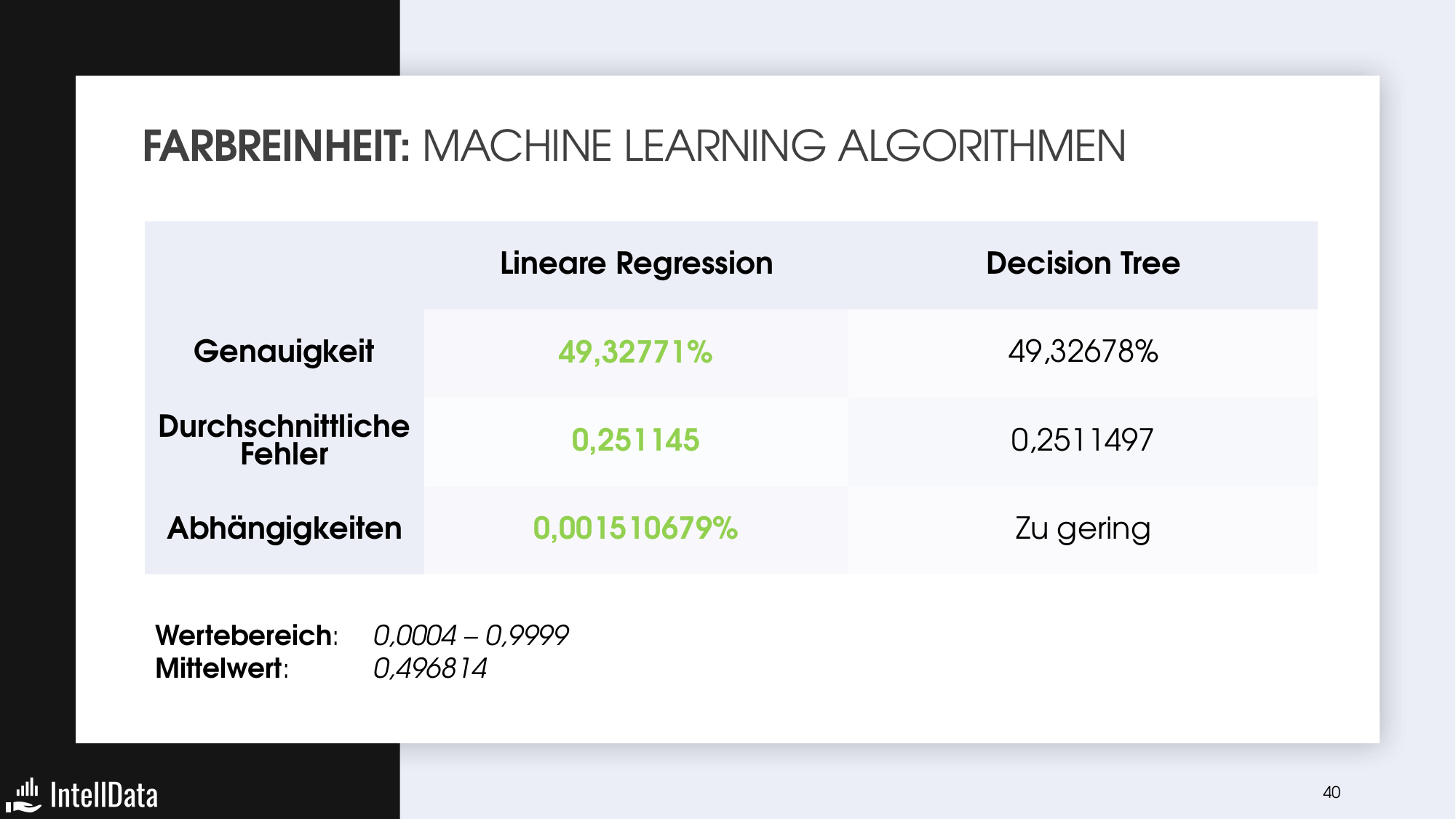

# Farbreinheit: Machine Learning Algorithmen
|  | Lineare Regression | Decision Tree |
| --- | --- | --- |
| Genauigkeit | 49,32771% | 49,32678% |
| Durchschnittliche Fehler | 0,251145 | 0,2511497 |
| Abhängigkeiten | 0,001510679% | Zu gering |
| 49,32771% |
| --- |
| 0,251145 |
| 0,001510679% |
Wertebereich:	0,0004 – 0,9999
Mittelwert:	0,496814
40